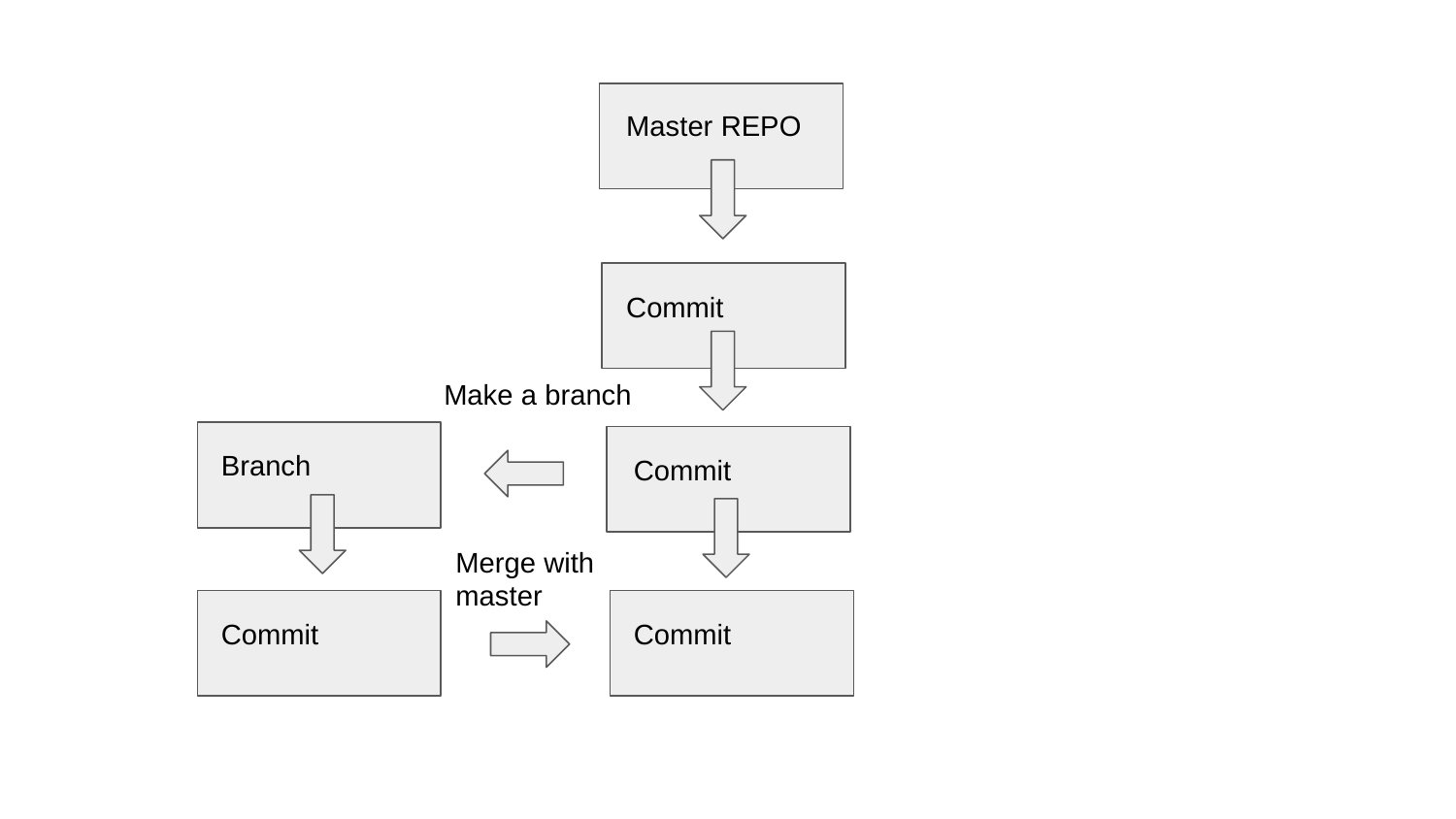

Master REPO

Commit

Make a branch

Branch

Commit

Merge with master

Commit
Commit